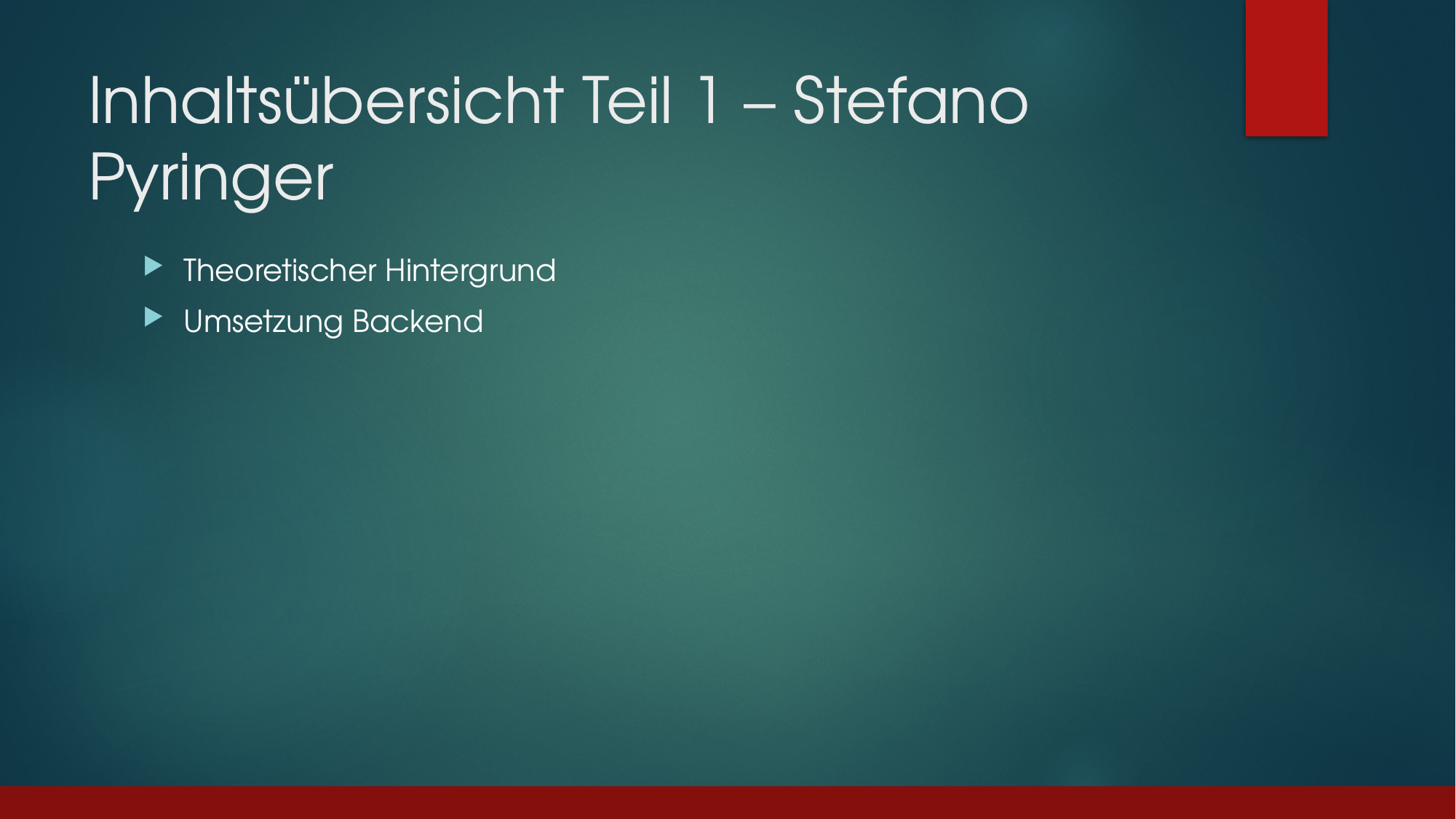

# Inhaltsübersicht Teil 1 – Stefano Pyringer
Theoretischer Hintergrund
Umsetzung Backend